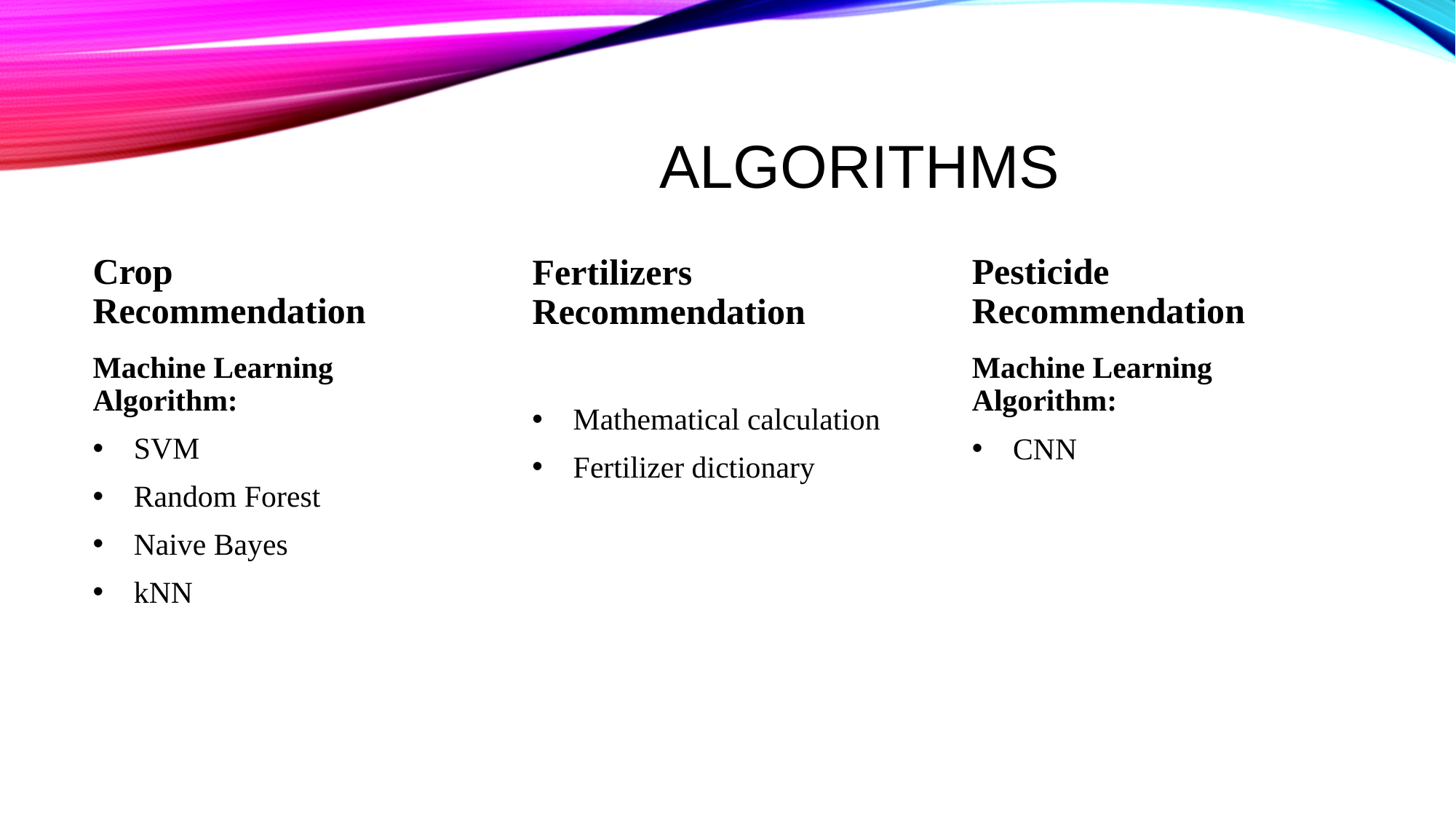

# ALGORITHMS
Pesticide Recommendation
Fertilizers Recommendation
Crop Recommendation

Mathematical calculation
Fertilizer dictionary

Machine Learning Algorithm:
SVM
Random Forest
Naive Bayes
kNN

Machine Learning Algorithm:
CNN